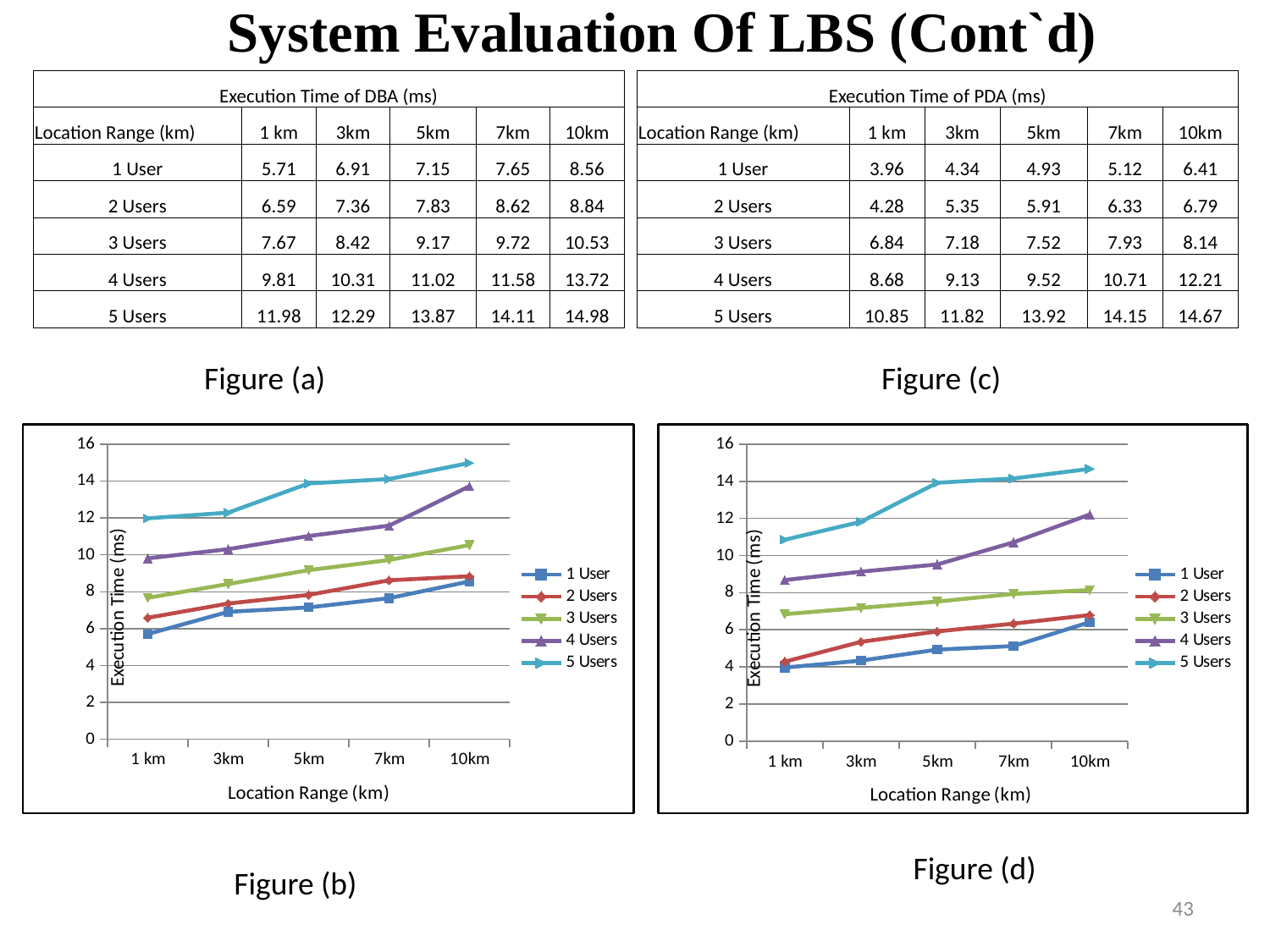

System Evaluation Of LBS (Cont`d)
| Execution Time of PDA (ms) |  |  |  |  |  |
| --- | --- | --- | --- | --- | --- |
| Location Range (km) | 1 km | 3km | 5km | 7km | 10km |
| 1 User | 3.96 | 4.34 | 4.93 | 5.12 | 6.41 |
| 2 Users | 4.28 | 5.35 | 5.91 | 6.33 | 6.79 |
| 3 Users | 6.84 | 7.18 | 7.52 | 7.93 | 8.14 |
| 4 Users | 8.68 | 9.13 | 9.52 | 10.71 | 12.21 |
| 5 Users | 10.85 | 11.82 | 13.92 | 14.15 | 14.67 |
| Execution Time of DBA (ms) |  |  |  |  |  |
| --- | --- | --- | --- | --- | --- |
| Location Range (km) | 1 km | 3km | 5km | 7km | 10km |
| 1 User | 5.71 | 6.91 | 7.15 | 7.65 | 8.56 |
| 2 Users | 6.59 | 7.36 | 7.83 | 8.62 | 8.84 |
| 3 Users | 7.67 | 8.42 | 9.17 | 9.72 | 10.53 |
| 4 Users | 9.81 | 10.31 | 11.02 | 11.58 | 13.72 |
| 5 Users | 11.98 | 12.29 | 13.87 | 14.11 | 14.98 |
Figure (a)
Figure (c)

### Chart

| Category | 1 User | 2 Users | 3 Users | 4 Users | 5 Users |
|---|---|---|---|---|---|
| 1 km | 5.71 | 6.59 | 7.67 | 9.81 | 11.98 |
| 3km | 6.91 | 7.36 | 8.42 | 10.31 | 12.29 |
| 5km | 7.15 | 7.83 | 9.17 | 11.02 | 13.87 |
| 7km | 7.65 | 8.62 | 9.72 | 11.58 | 14.11 |
| 10km | 8.56 | 8.84 | 10.53 | 13.72 | 14.98 |

### Chart

| Category | 1 User | 2 Users | 3 Users | 4 Users | 5 Users |
|---|---|---|---|---|---|
| 1 km | 3.96 | 4.28 | 6.84 | 8.68 | 10.85 |
| 3km | 4.34 | 5.35 | 7.18 | 9.13 | 11.82 |
| 5km | 4.93 | 5.91 | 7.52 | 9.52 | 13.92 |
| 7km | 5.12 | 6.33 | 7.93 | 10.71 | 14.15 |
| 10km | 6.41 | 6.79 | 8.14 | 12.21 | 14.67 |
Figure (d)
Figure (b)

43